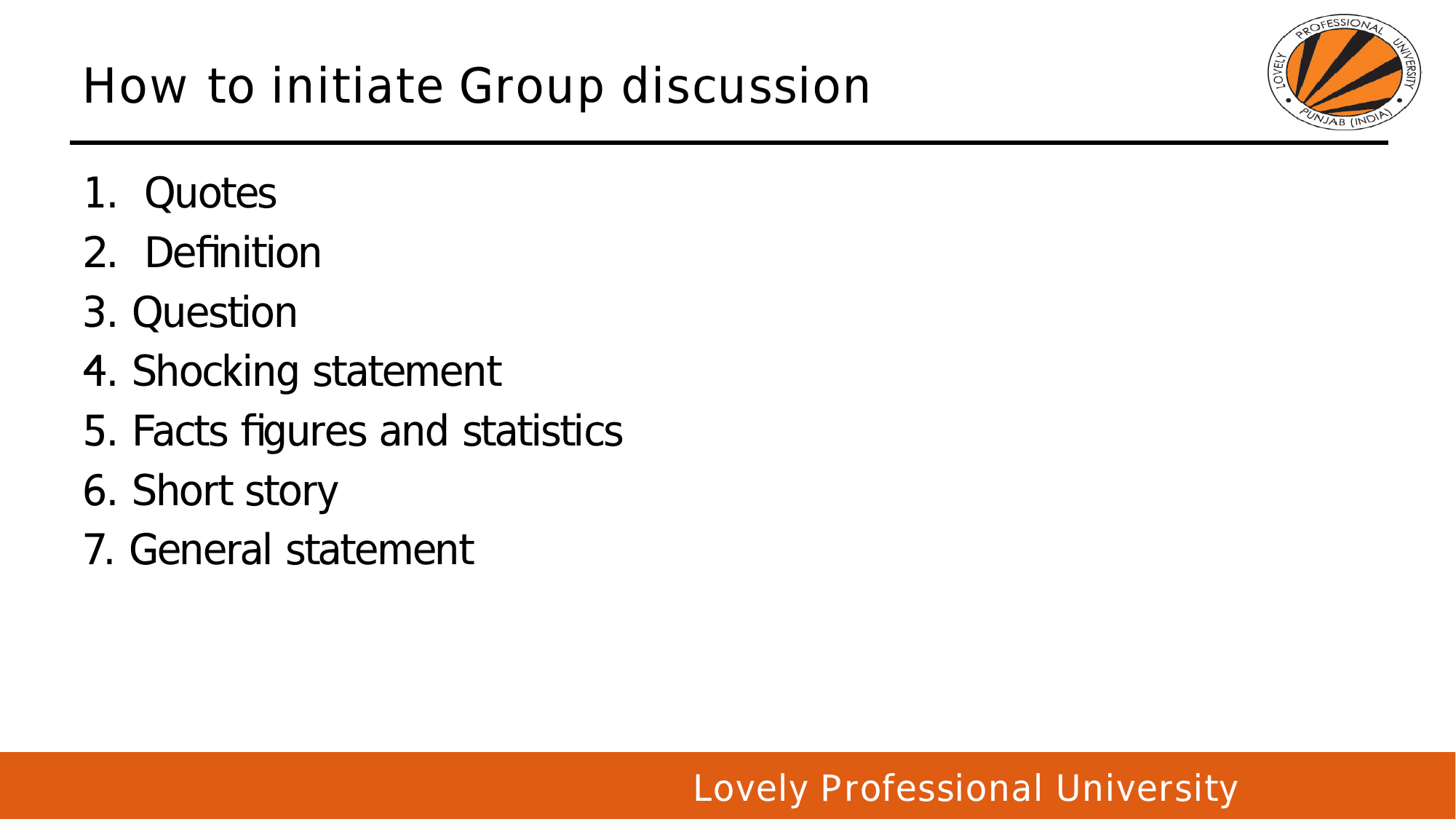

# How to initiate Group discussion
Quotes
Definition
3. Question
4. Shocking statement
5. Facts figures and statistics
6. Short story
7. General statement